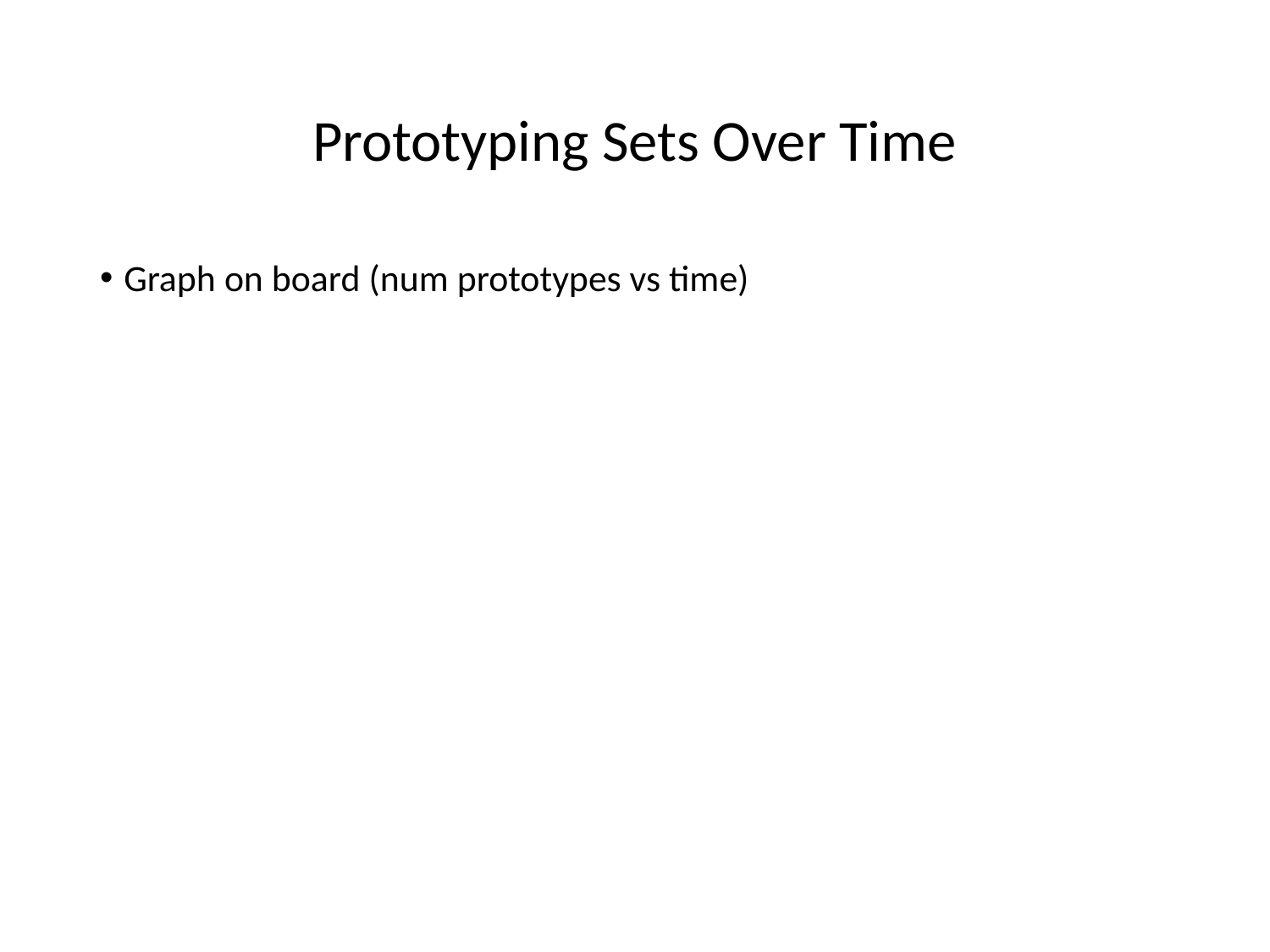

# Prototyping Sets Over Time
Graph on board (num prototypes vs time)